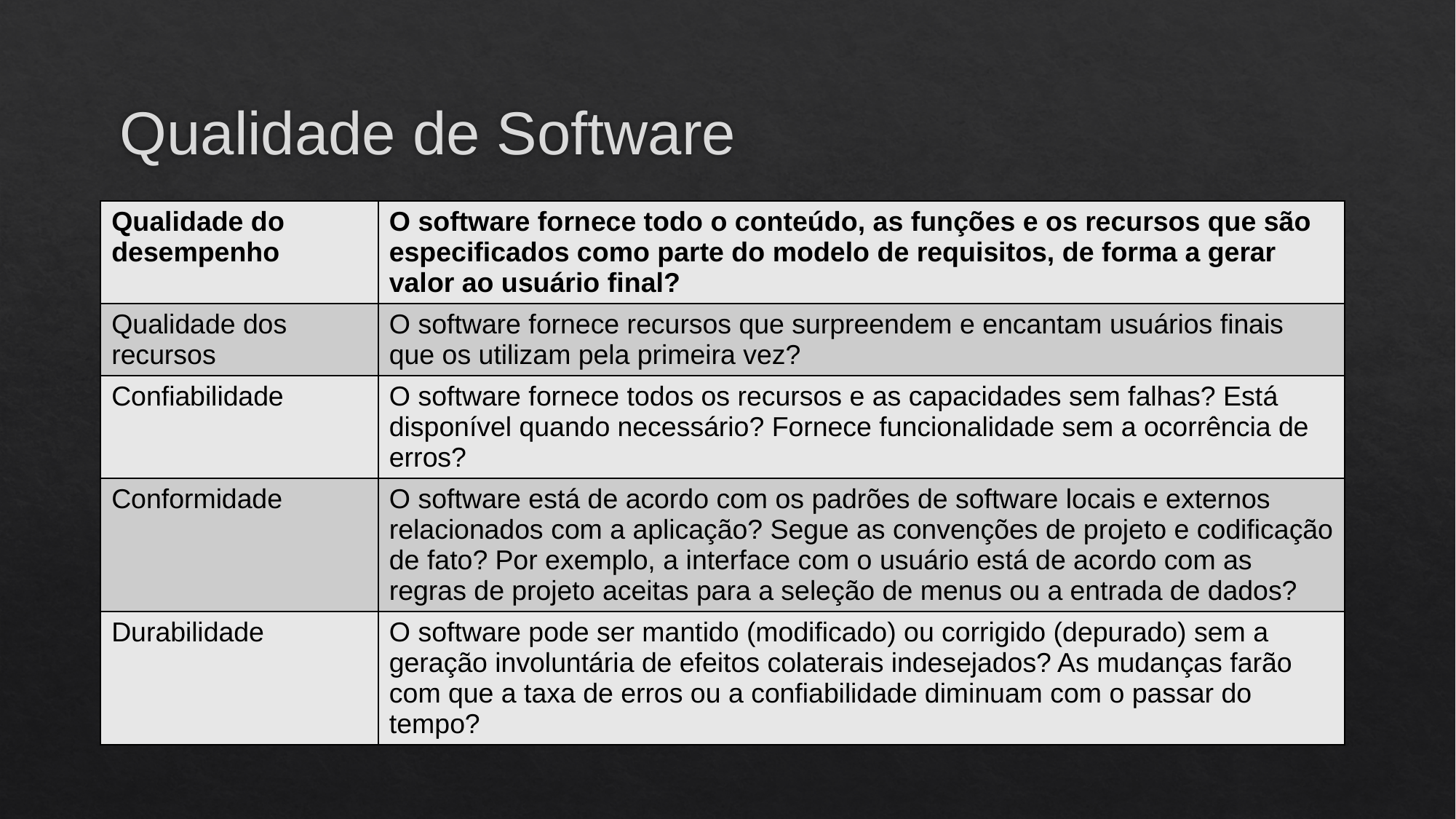

# Qualidade de Software
| Qualidade do desempenho | O software fornece todo o conteúdo, as funções e os recursos que são especificados como parte do modelo de requisitos, de forma a gerar valor ao usuário final? |
| --- | --- |
| Qualidade dos recursos | O software fornece recursos que surpreendem e encantam usuários finais que os utilizam pela primeira vez? |
| Confiabilidade | O software fornece todos os recursos e as capacidades sem falhas? Está disponível quando necessário? Fornece funcionalidade sem a ocorrência de erros? |
| Conformidade | O software está de acordo com os padrões de software locais e externos relacionados com a aplicação? Segue as convenções de projeto e codificação de fato? Por exemplo, a interface com o usuário está de acordo com as regras de projeto aceitas para a seleção de menus ou a entrada de dados? |
| Durabilidade | O software pode ser mantido (modificado) ou corrigido (depurado) sem a geração involuntária de efeitos colaterais indesejados? As mudanças farão com que a taxa de erros ou a confiabilidade diminuam com o passar do tempo? |